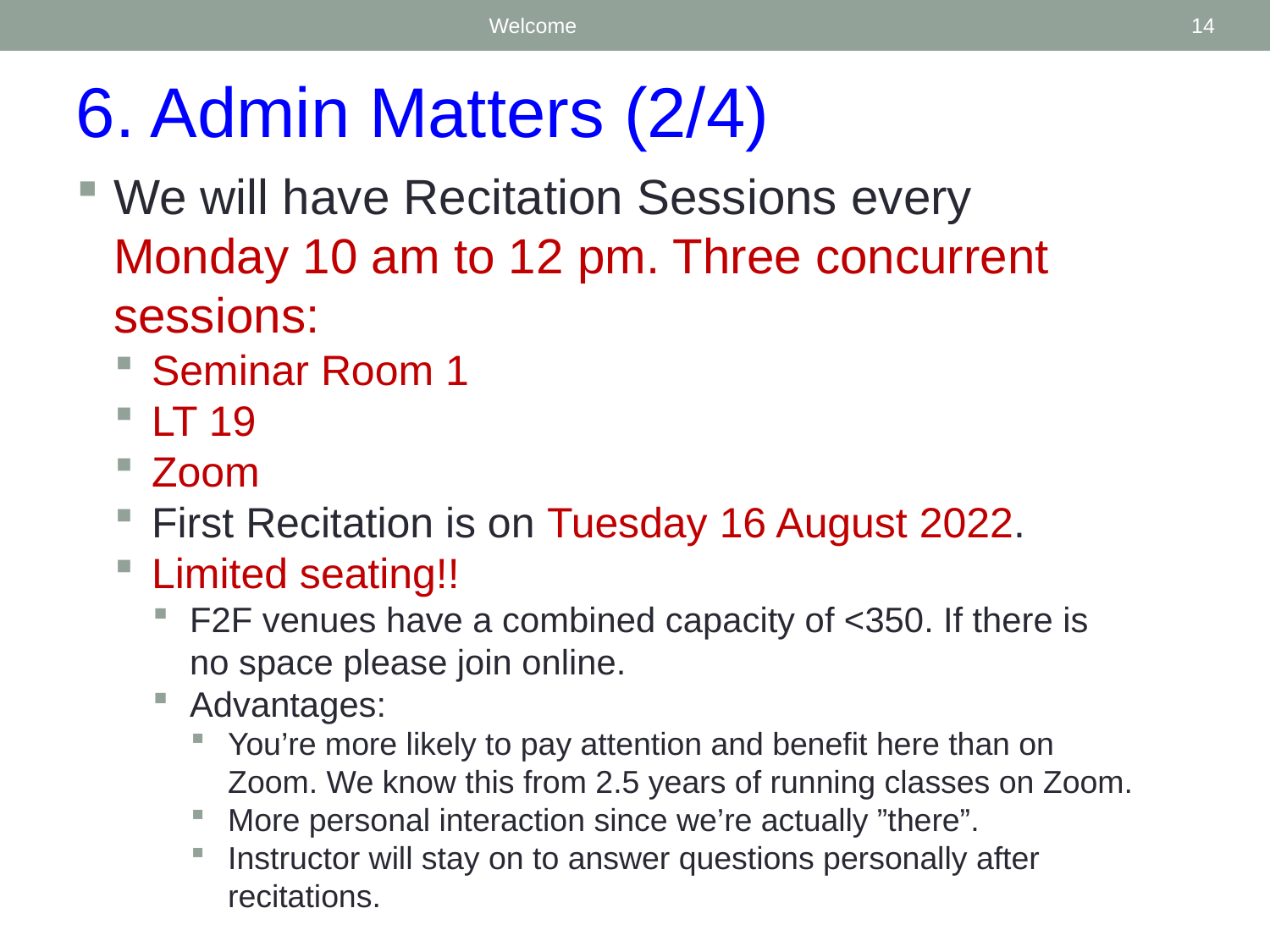

Welcome
14
6. Admin Matters (2/4)
We will have Recitation Sessions every Monday 10 am to 12 pm. Three concurrent sessions:
Seminar Room 1
LT 19
Zoom
First Recitation is on Tuesday 16 August 2022.
Limited seating!!
F2F venues have a combined capacity of <350. If there is no space please join online.
Advantages:
You’re more likely to pay attention and benefit here than on Zoom. We know this from 2.5 years of running classes on Zoom.
More personal interaction since we’re actually ”there”.
Instructor will stay on to answer questions personally after recitations.